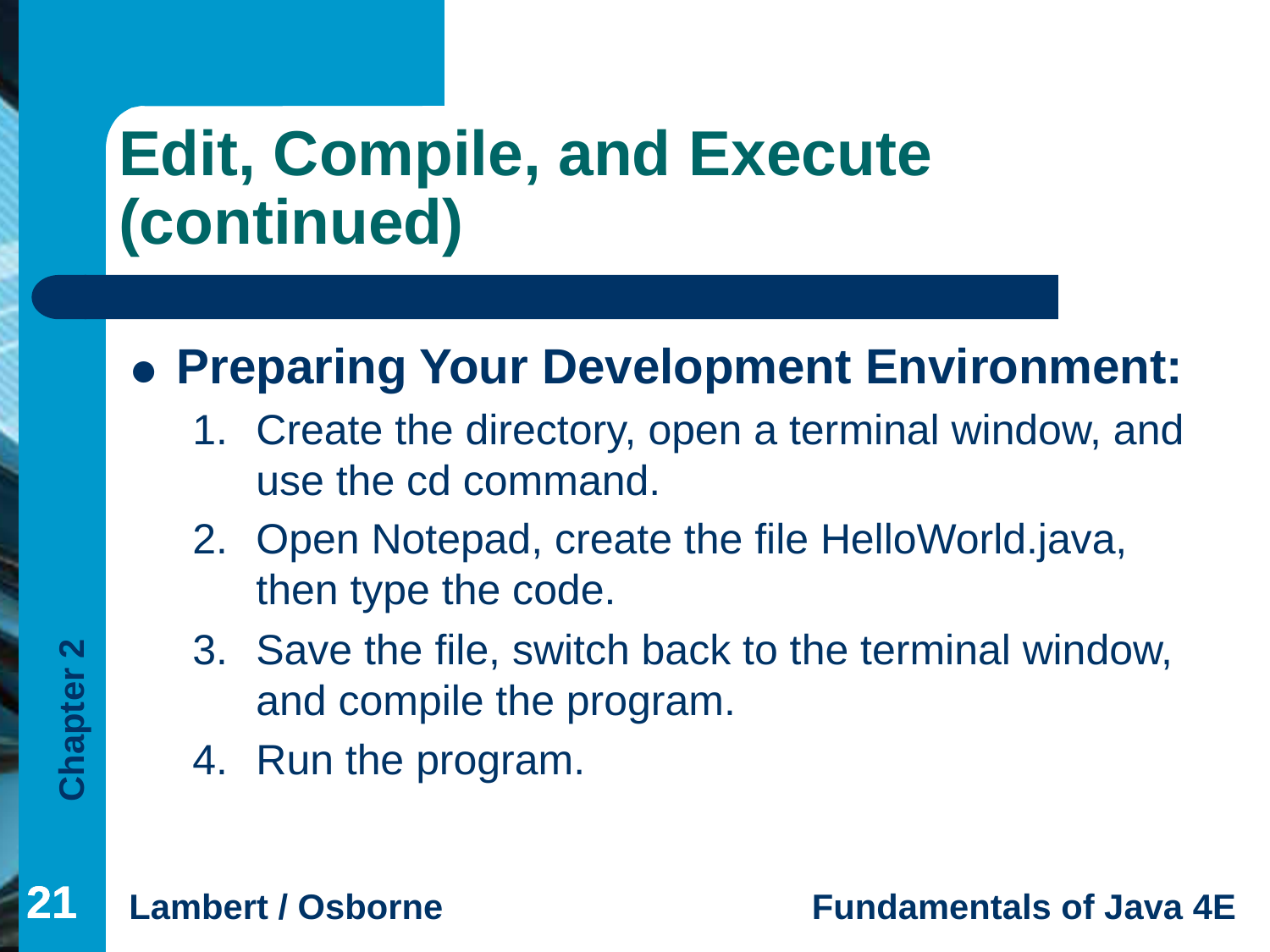

# Edit, Compile, and Execute (continued)
Preparing Your Development Environment:
Create the directory, open a terminal window, and use the cd command.
Open Notepad, create the file HelloWorld.java, then type the code.
Save the file, switch back to the terminal window, and compile the program.
Run the program.
21
21
21